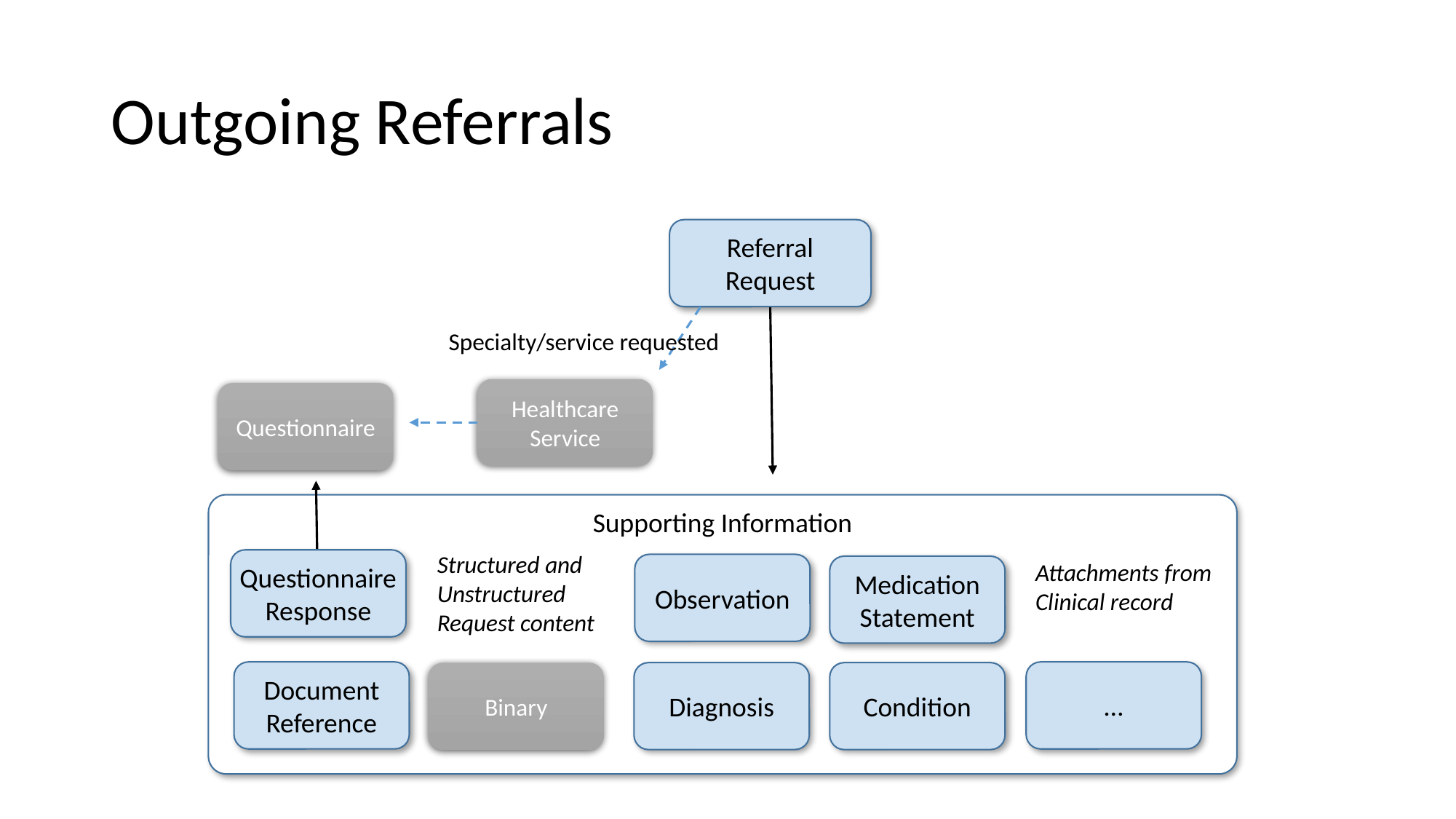

# Outgoing Referrals
Referral Request
Specialty/service requested
Healthcare Service
Questionnaire
Supporting Information
Structured and
Unstructured
Request content
Questionnaire Response
Attachments from
Clinical record

Observation
Medication Statement
Document Reference
…
Diagnosis
Condition
Binary